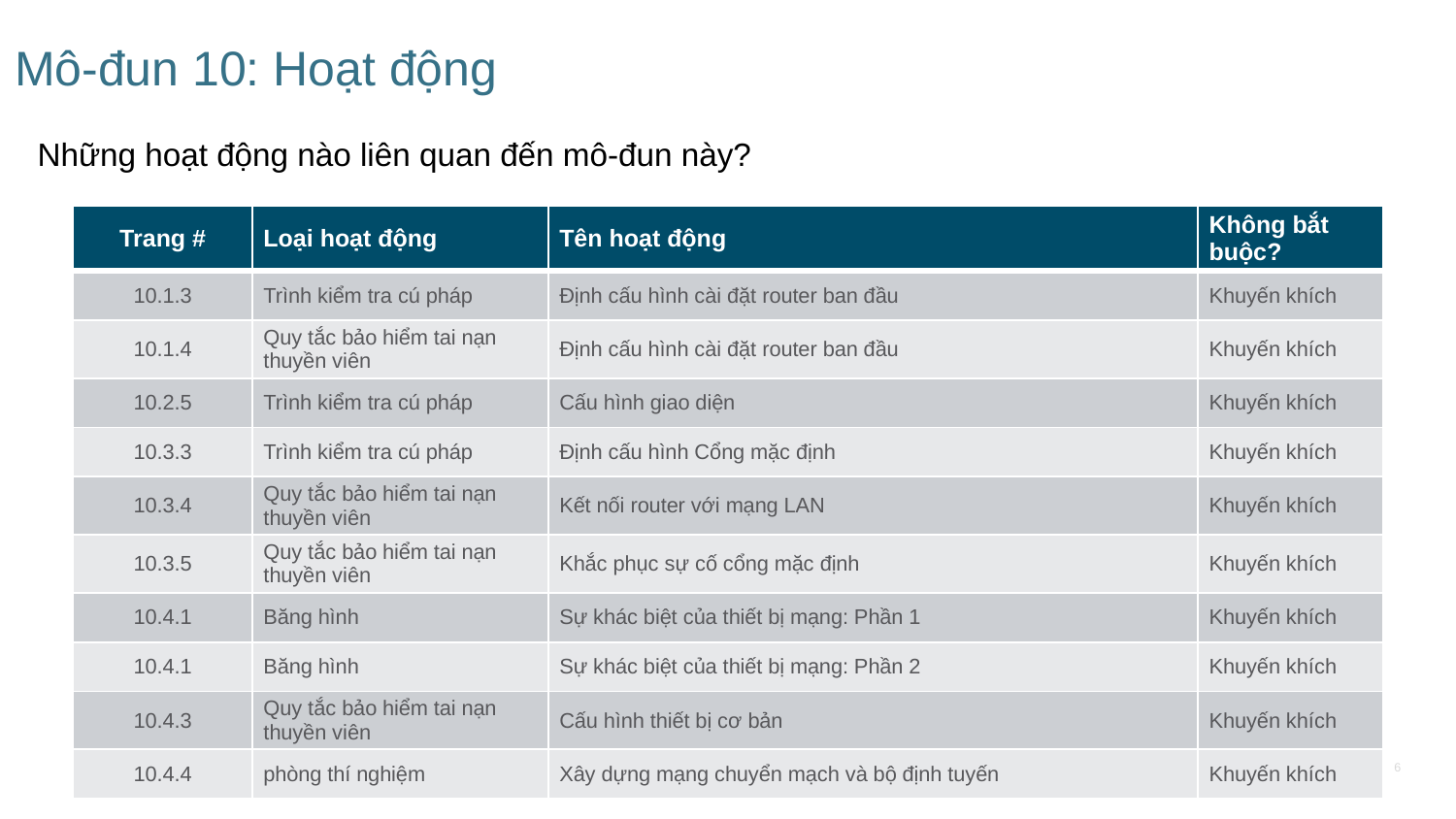

# Mô-đun 10: Hoạt động
Những hoạt động nào liên quan đến mô-đun này?

| Trang # | Loại hoạt động | Tên hoạt động | Không bắt buộc? |
| --- | --- | --- | --- |
| 10.1.3 | Trình kiểm tra cú pháp | Định cấu hình cài đặt router ban đầu | Khuyến khích |
| 10.1.4 | Quy tắc bảo hiểm tai nạn thuyền viên | Định cấu hình cài đặt router ban đầu | Khuyến khích |
| 10.2.5 | Trình kiểm tra cú pháp | Cấu hình giao diện | Khuyến khích |
| 10.3.3 | Trình kiểm tra cú pháp | Định cấu hình Cổng mặc định | Khuyến khích |
| 10.3.4 | Quy tắc bảo hiểm tai nạn thuyền viên | Kết nối router với mạng LAN | Khuyến khích |
| 10.3.5 | Quy tắc bảo hiểm tai nạn thuyền viên | Khắc phục sự cố cổng mặc định | Khuyến khích |
| 10.4.1 | Băng hình | Sự khác biệt của thiết bị mạng: Phần 1 | Khuyến khích |
| 10.4.1 | Băng hình | Sự khác biệt của thiết bị mạng: Phần 2 | Khuyến khích |
| 10.4.3 | Quy tắc bảo hiểm tai nạn thuyền viên | Cấu hình thiết bị cơ bản | Khuyến khích |
| 10.4.4 | phòng thí nghiệm | Xây dựng mạng chuyển mạch và bộ định tuyến | Khuyến khích |